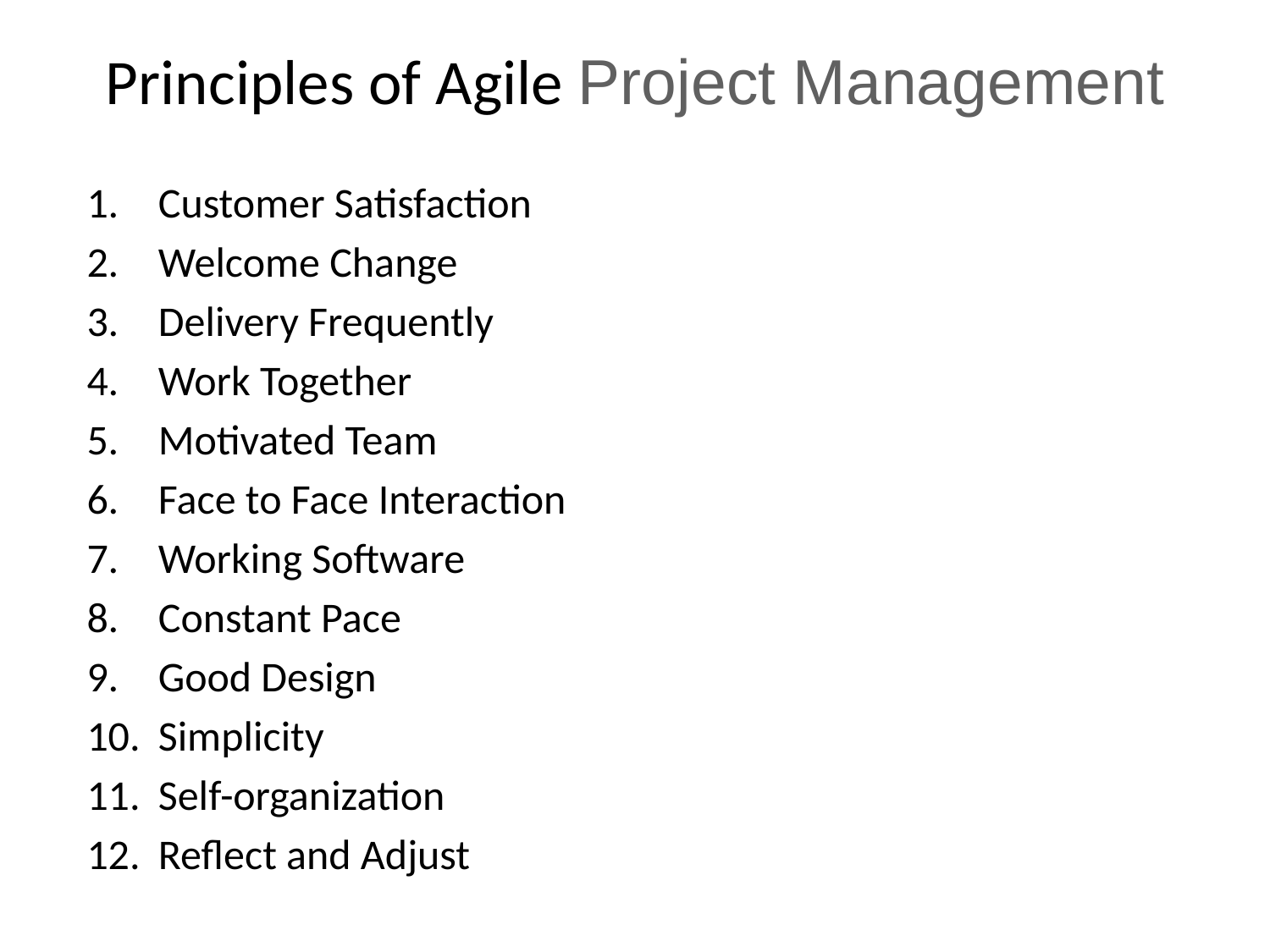

# Principles of Agile Project Management
Customer Satisfaction
Welcome Change
Delivery Frequently
Work Together
Motivated Team
Face to Face Interaction
Working Software
Constant Pace
Good Design
Simplicity
Self-organization
Reflect and Adjust